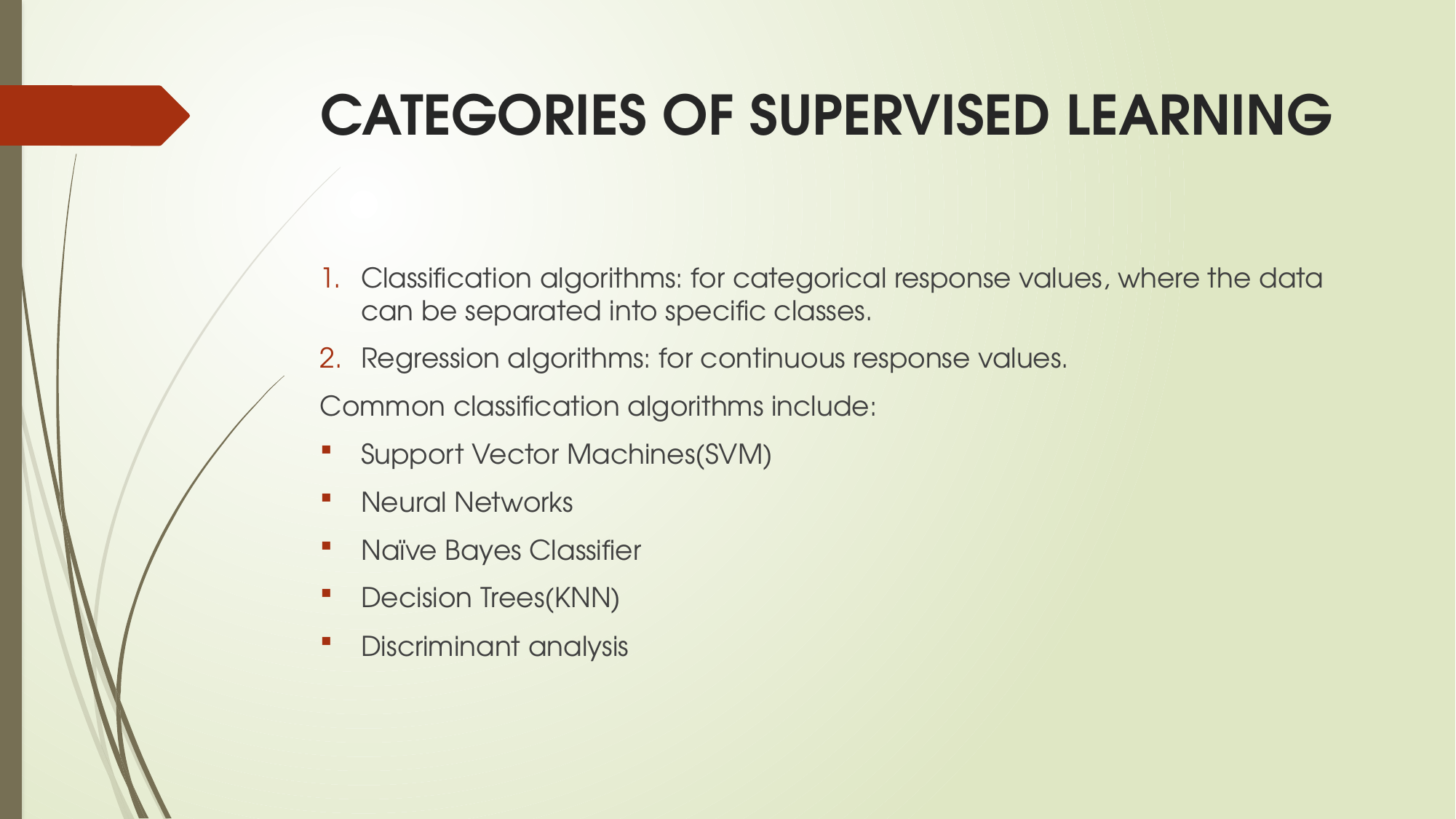

# CATEGORIES OF SUPERVISED LEARNING
Classification algorithms: for categorical response values, where the data can be separated into specific classes.
Regression algorithms: for continuous response values.
Common classification algorithms include:
Support Vector Machines(SVM)
Neural Networks
Naïve Bayes Classifier
Decision Trees(KNN)
Discriminant analysis